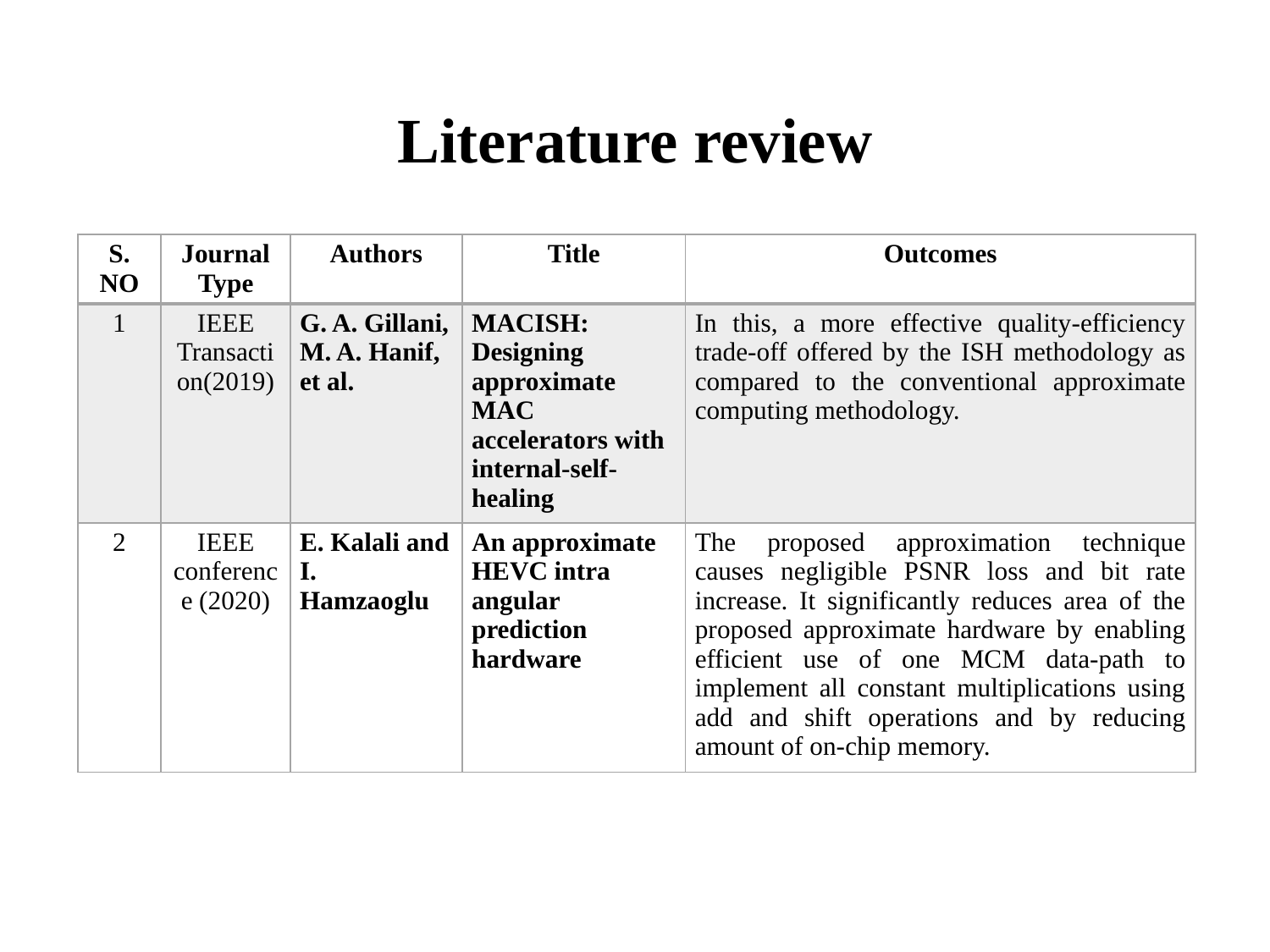

# Literature review
| S. NO | Journal Type | Authors | Title | Outcomes |
| --- | --- | --- | --- | --- |
| 1 | IEEE Transaction(2019) | G. A. Gillani, M. A. Hanif, et al. | MACISH: Designing approximate MAC accelerators with internal-self-healing | In this, a more effective quality-efficiency trade-off offered by the ISH methodology as compared to the conventional approximate computing methodology. |
| 2 | IEEE conference (2020) | E. Kalali and I. Hamzaoglu | An approximate HEVC intra angular prediction hardware | The proposed approximation technique causes negligible PSNR loss and bit rate increase. It significantly reduces area of the proposed approximate hardware by enabling efficient use of one MCM data-path to implement all constant multiplications using add and shift operations and by reducing amount of on-chip memory. |